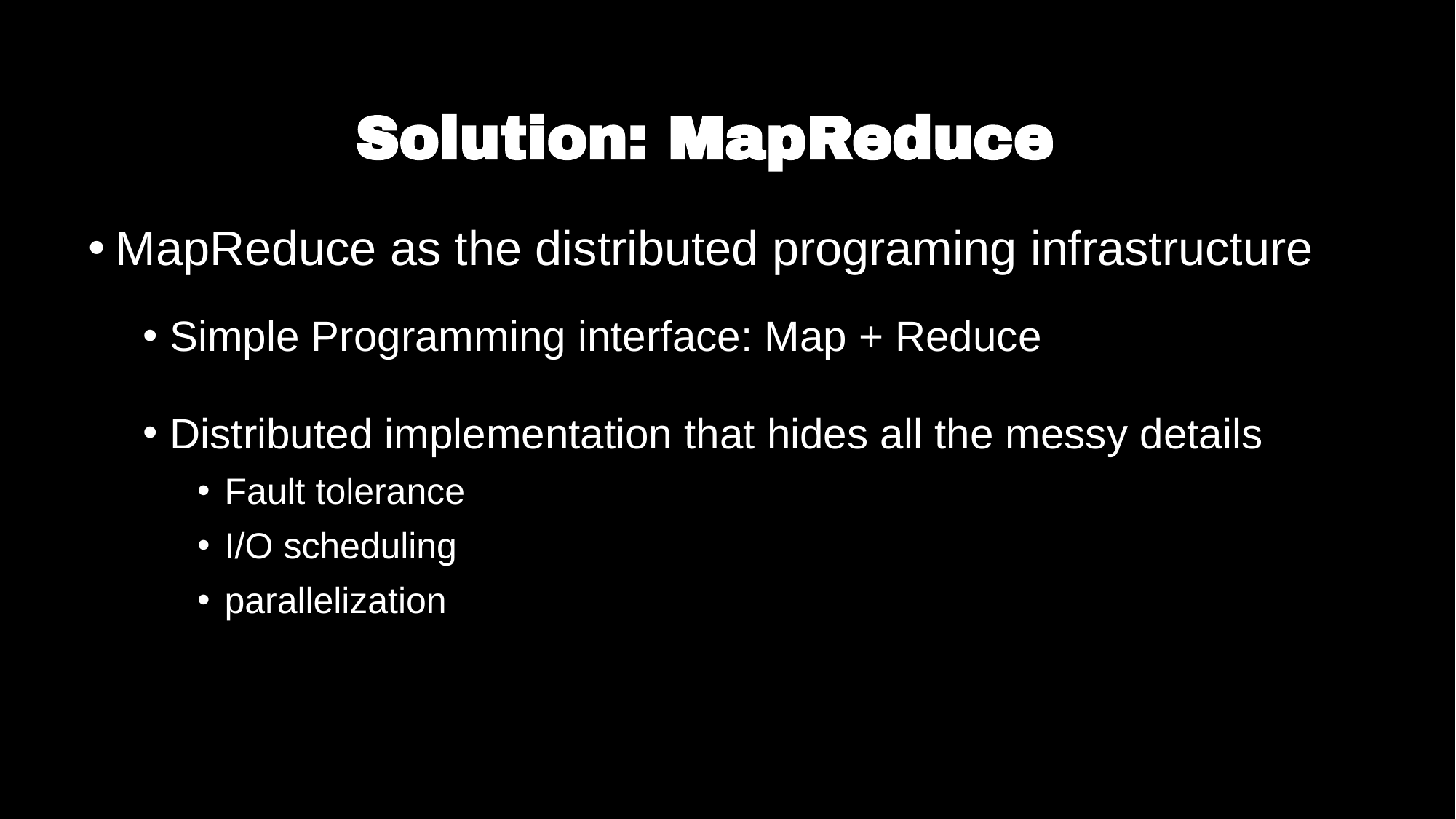

# Solution: MapReduce
MapReduce as the distributed programing infrastructure

Simple Programming interface: Map + Reduce

Distributed implementation that hides all the messy details
Fault tolerance
I/O scheduling
parallelization